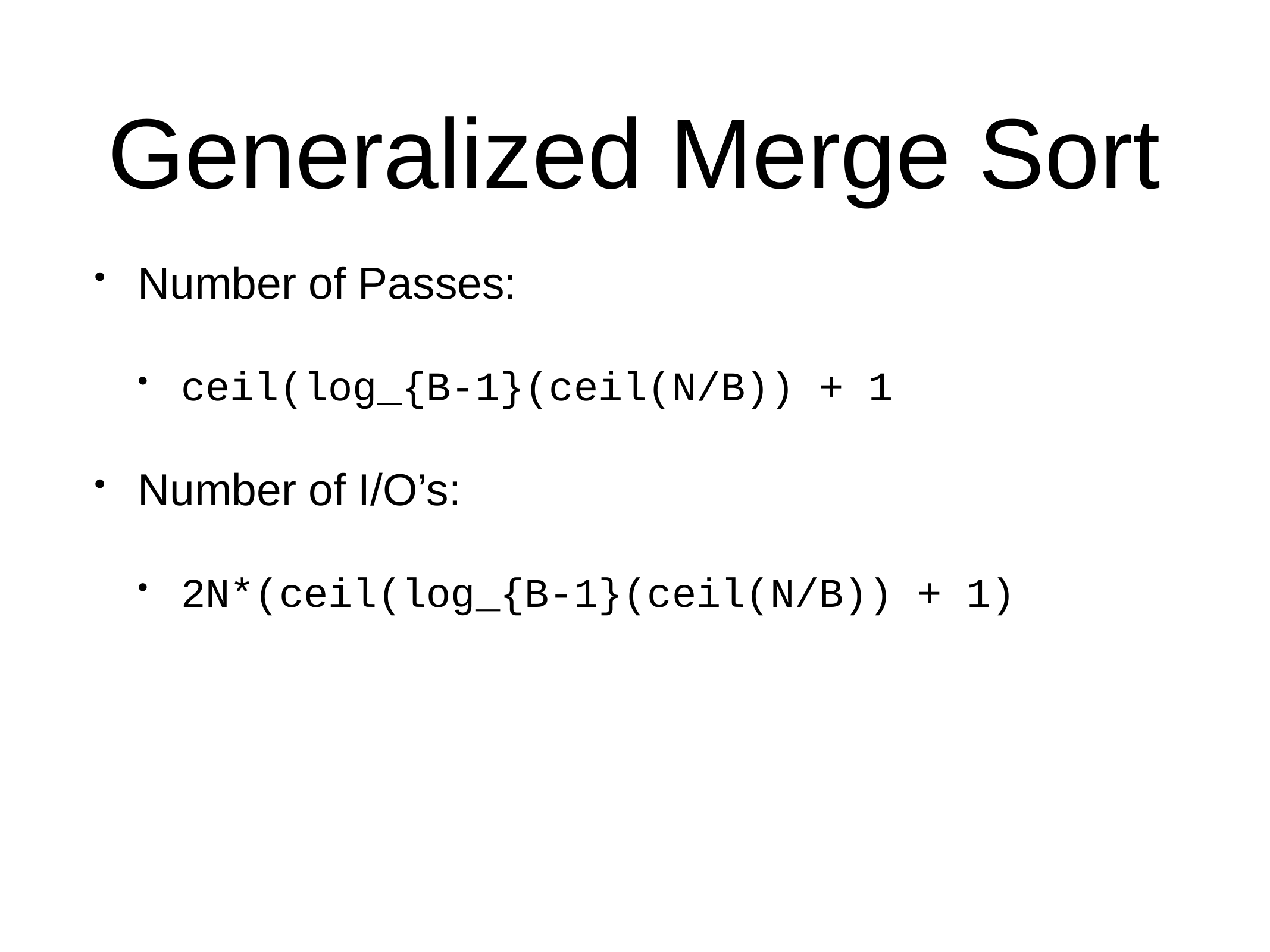

# Generalized Merge Sort
Number of Passes:
ceil(log_{B-1}(ceil(N/B)) + 1
Number of I/O’s:
2N*(ceil(log_{B-1}(ceil(N/B)) + 1)